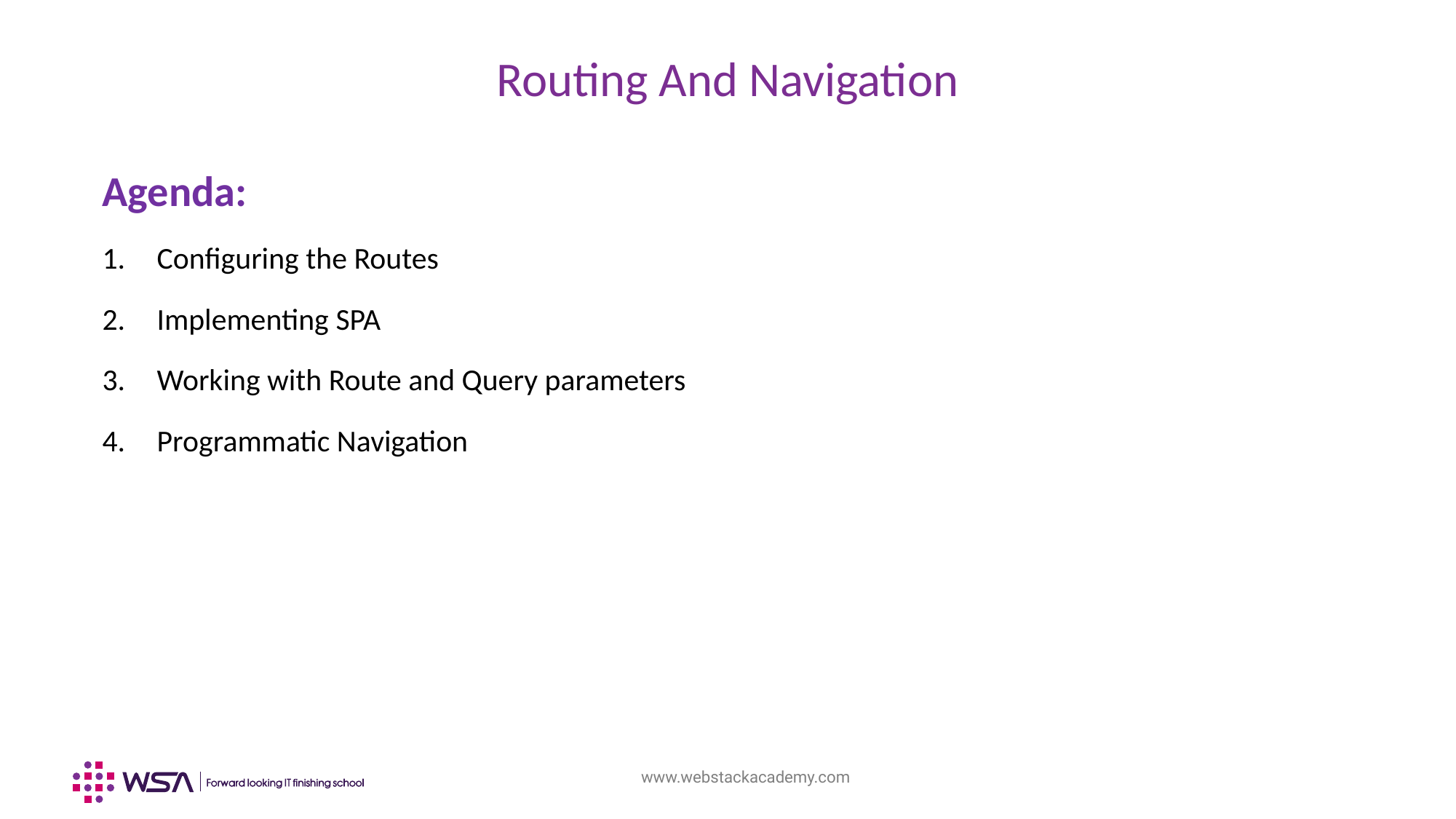

# Routing And Navigation
Agenda:
Configuring the Routes
Implementing SPA
Working with Route and Query parameters
Programmatic Navigation